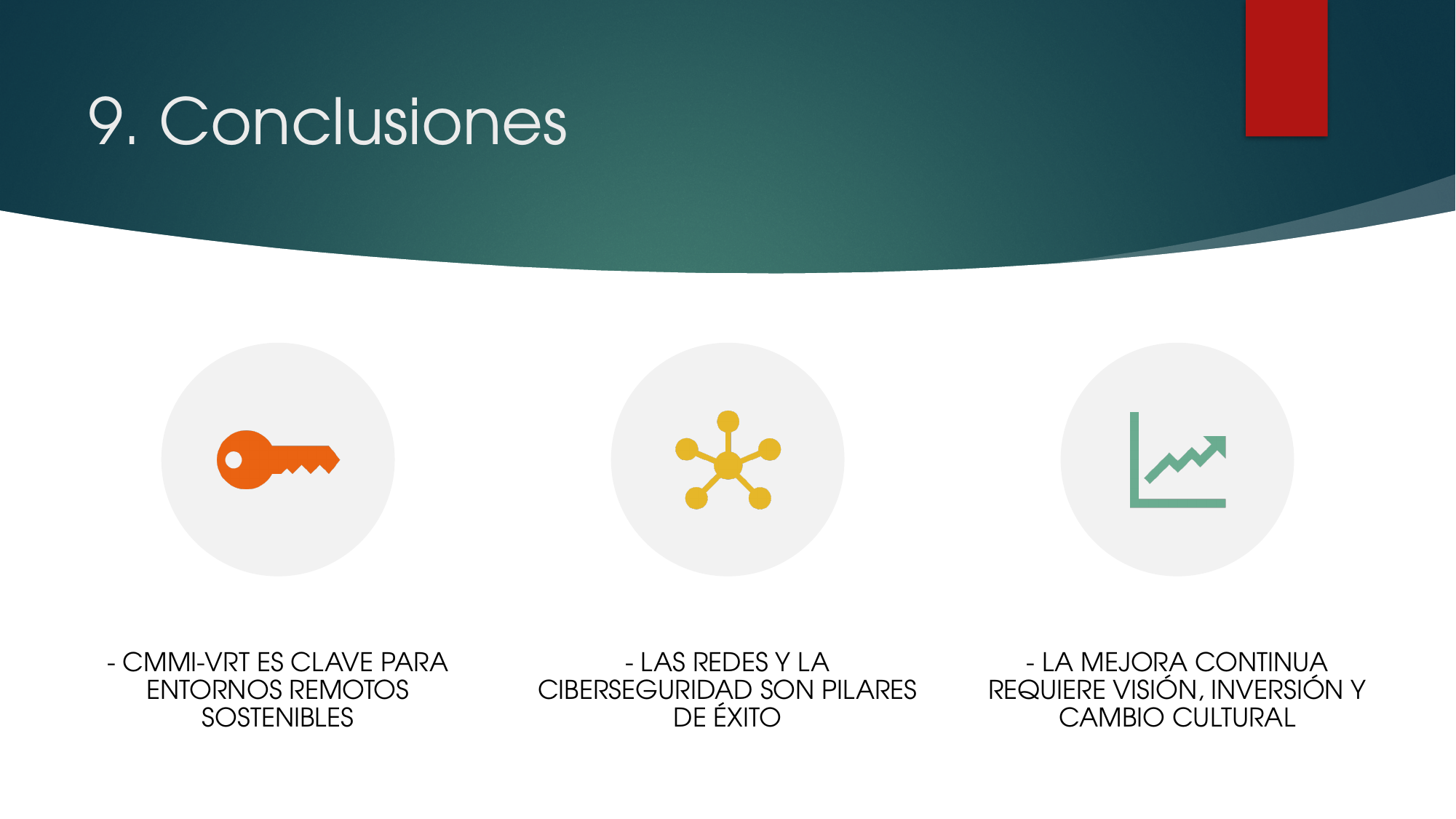

# 9. Conclusiones

- CMMI-VRT es clave para entornos remotos sostenibles
- Las redes y la ciberseguridad son pilares de éxito
- La mejora continua requiere visión, inversión y cambio cultural